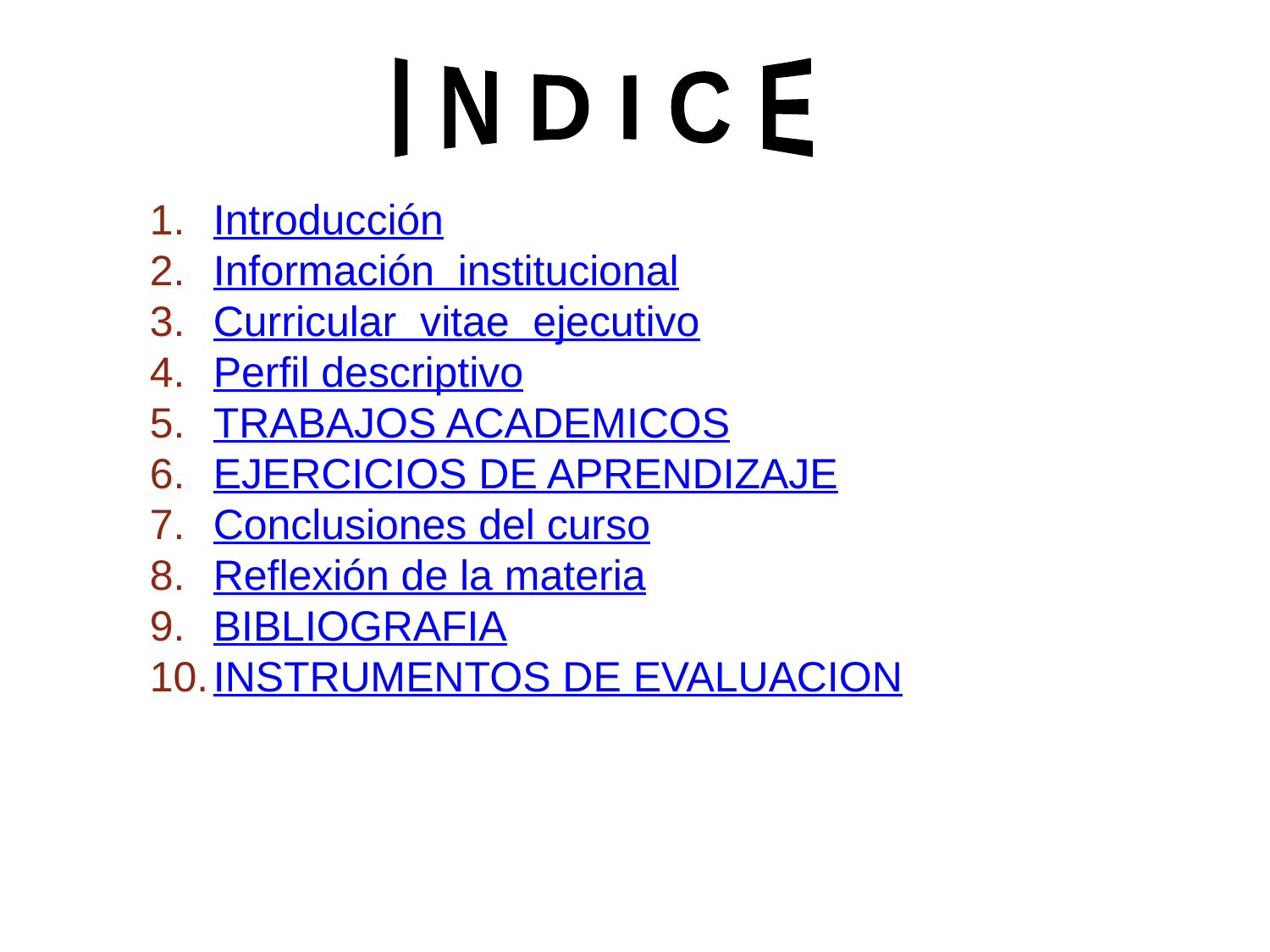

I N D I C E
Introducción
Información  institucional
Curricular  vitae  ejecutivo
Perfil descriptivo
TRABAJOS ACADEMICOS
EJERCICIOS DE APRENDIZAJE
Conclusiones del curso
Reflexión de la materia
BIBLIOGRAFIA
INSTRUMENTOS DE EVALUACION